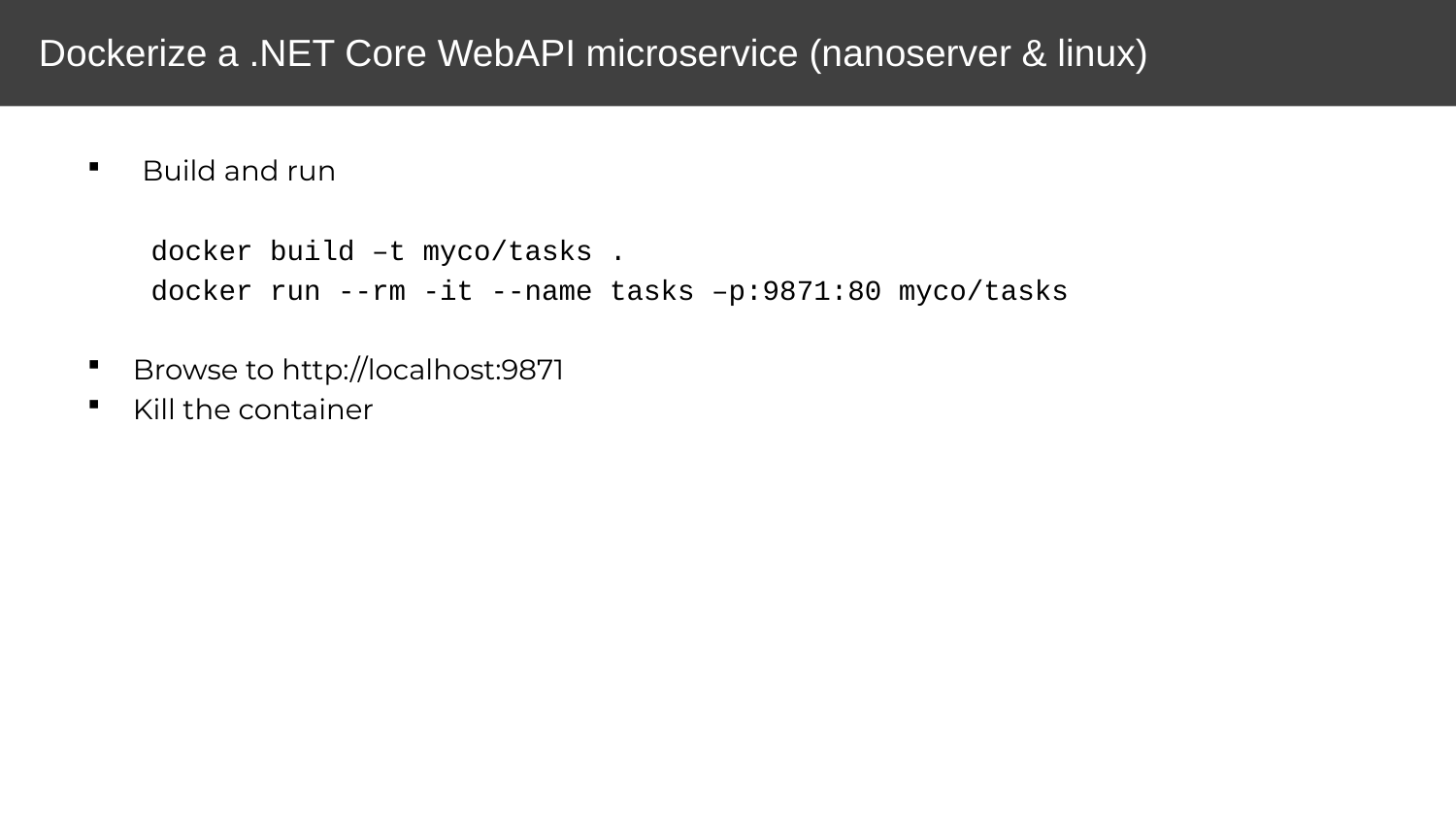

# Dockerize a .NET Core WebAPI microservice (nanoserver & linux)
Build and run

docker build –t myco/tasks .
docker run --rm -it --name tasks –p:9871:80 myco/tasks

Browse to http://localhost:9871
Kill the container